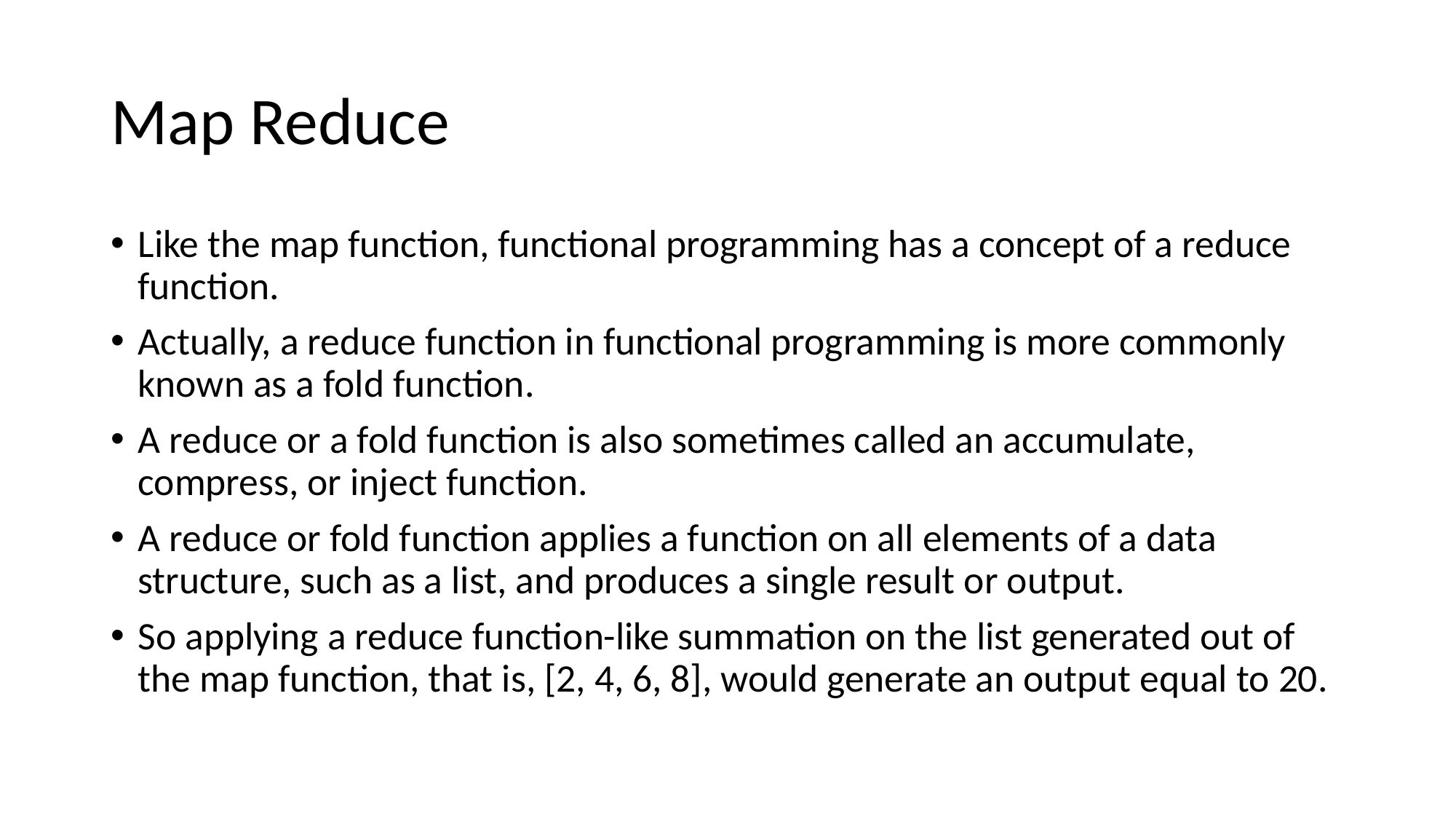

# Map Reduce
Like the map function, functional programming has a concept of a reduce function.
Actually, a reduce function in functional programming is more commonly known as a fold function.
A reduce or a fold function is also sometimes called an accumulate, compress, or inject function.
A reduce or fold function applies a function on all elements of a data structure, such as a list, and produces a single result or output.
So applying a reduce function-like summation on the list generated out of the map function, that is, [2, 4, 6, 8], would generate an output equal to 20.